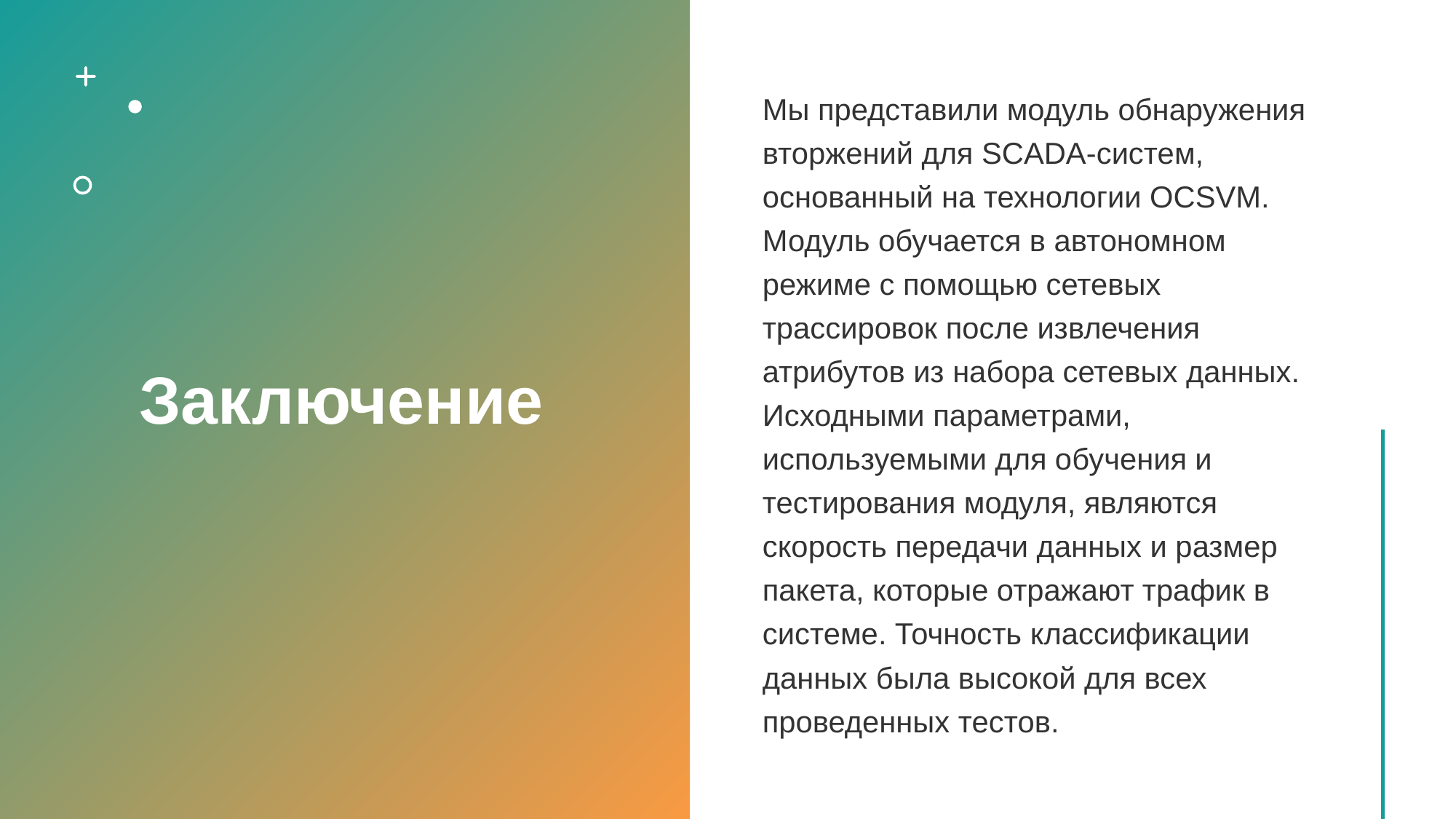

# Заключение
Мы представили модуль обнаружения вторжений для SCADA-систем, основанный на технологии OCSVM. Модуль обучается в автономном режиме с помощью сетевых трассировок после извлечения атрибутов из набора сетевых данных. Исходными параметрами, используемыми для обучения и тестирования модуля, являются скорость передачи данных и размер пакета, которые отражают трафик в системе. Точность классификации данных была высокой для всех проведенных тестов.